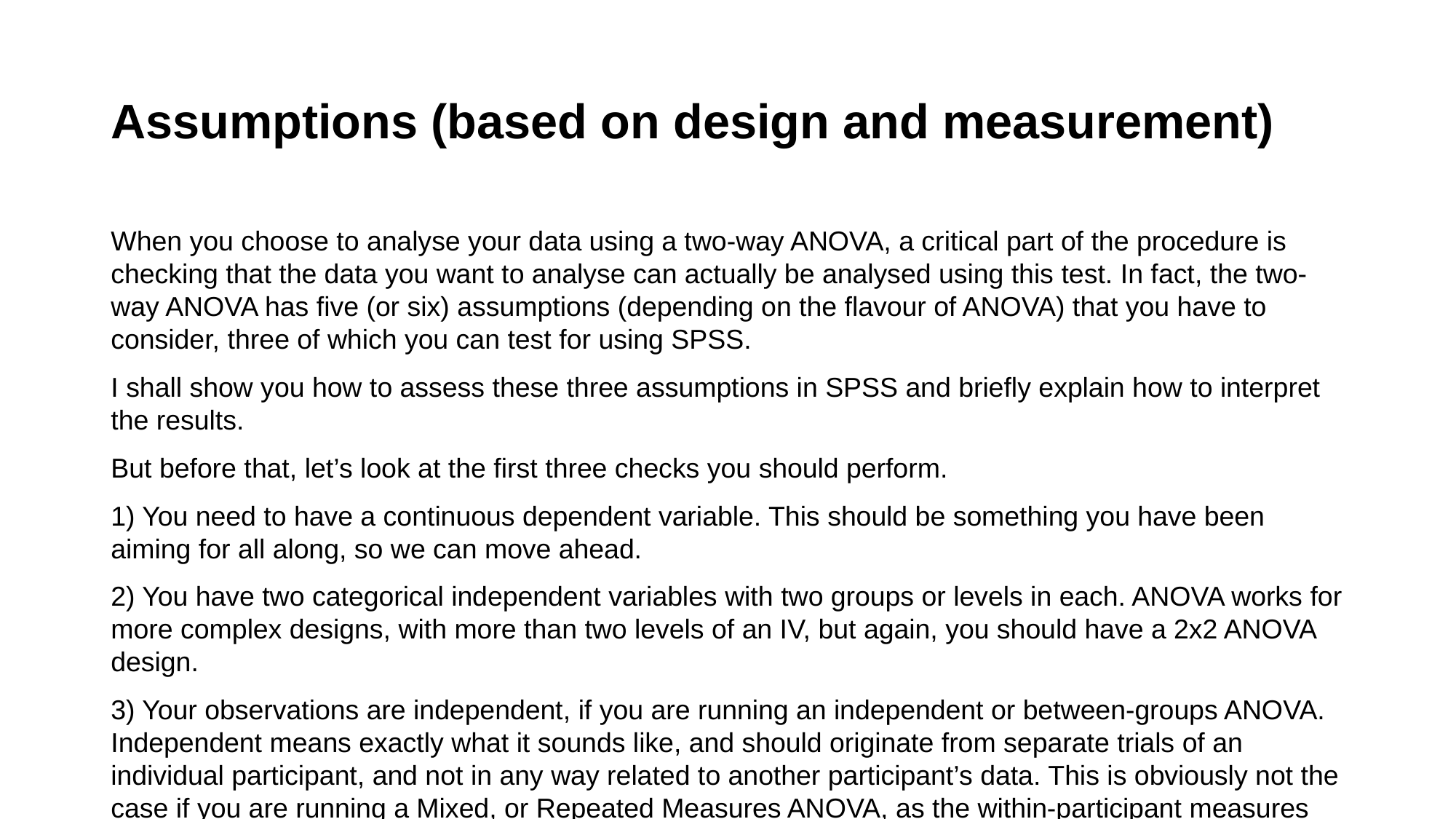

# Assumptions (based on design and measurement)
When you choose to analyse your data using a two-way ANOVA, a critical part of the procedure is checking that the data you want to analyse can actually be analysed using this test. In fact, the two-way ANOVA has five (or six) assumptions (depending on the flavour of ANOVA) that you have to consider, three of which you can test for using SPSS.
I shall show you how to assess these three assumptions in SPSS and briefly explain how to interpret the results.
But before that, let’s look at the first three checks you should perform.
1) You need to have a continuous dependent variable. This should be something you have been aiming for all along, so we can move ahead.
2) You have two categorical independent variables with two groups or levels in each. ANOVA works for more complex designs, with more than two levels of an IV, but again, you should have a 2x2 ANOVA design.
3) Your observations are independent, if you are running an independent or between-groups ANOVA. Independent means exactly what it sounds like, and should originate from separate trials of an individual participant, and not in any way related to another participant’s data. This is obviously not the case if you are running a Mixed, or Repeated Measures ANOVA, as the within-participant measures are not independent, they come from the same individual.